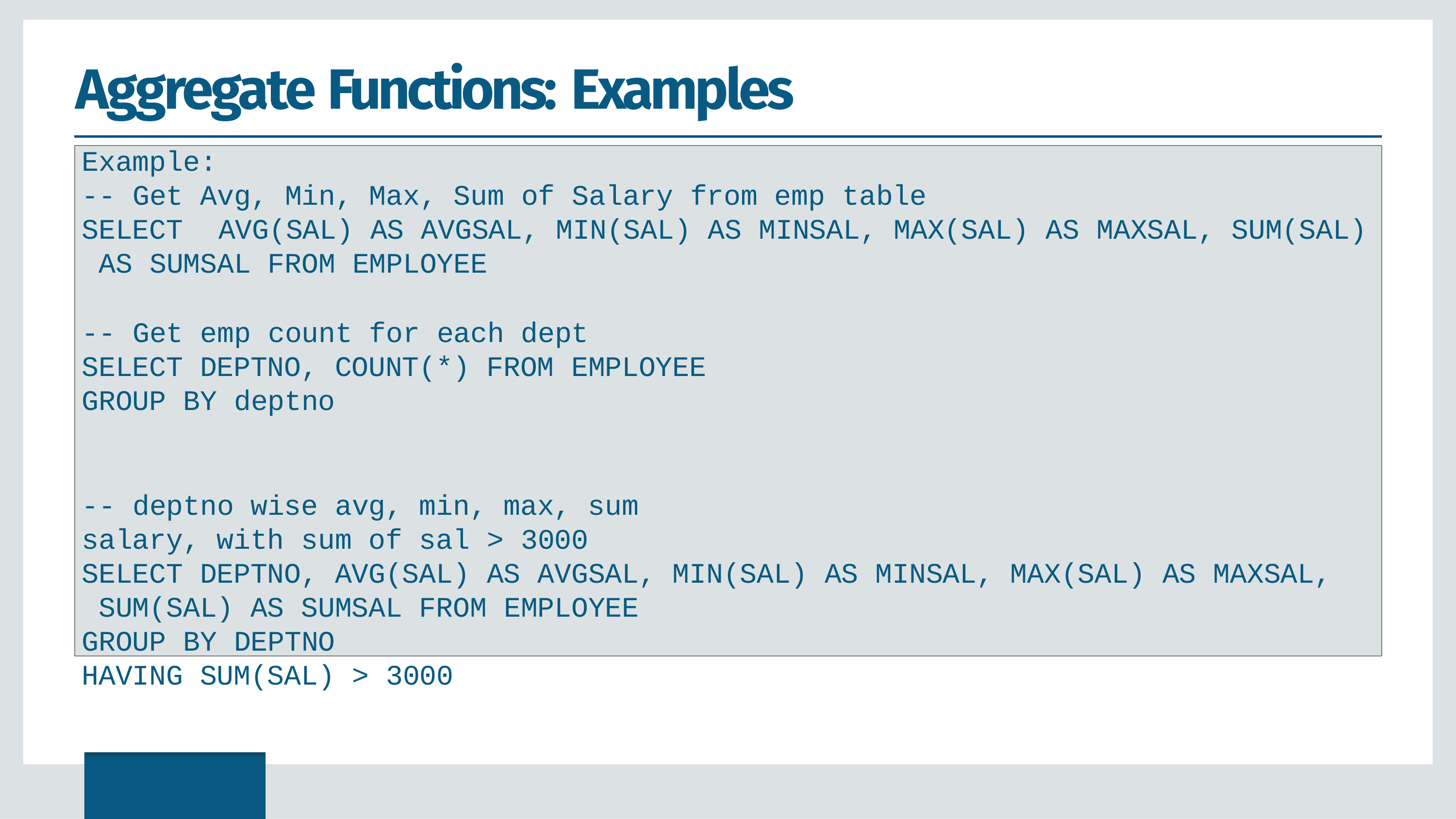

# Aggregate Functions: Examples

Example:
-- Get Avg, Min, Max, Sum of Salary from emp table
SELECT	AVG(SAL) AS AVGSAL, MIN(SAL) AS MINSAL, MAX(SAL) AS MAXSAL, SUM(SAL)  AS SUMSAL FROM EMPLOYEE

-- Get emp count for each dept  SELECT DEPTNO, COUNT(*) FROM EMPLOYEE
GROUP BY deptno

-- deptno wise avg, min, max, sum salary, with sum of sal > 3000
SELECT DEPTNO, AVG(SAL) AS AVGSAL, MIN(SAL) AS MINSAL, MAX(SAL) AS MAXSAL,  SUM(SAL) AS SUMSAL FROM EMPLOYEE
GROUP BY DEPTNO  HAVING SUM(SAL) > 3000